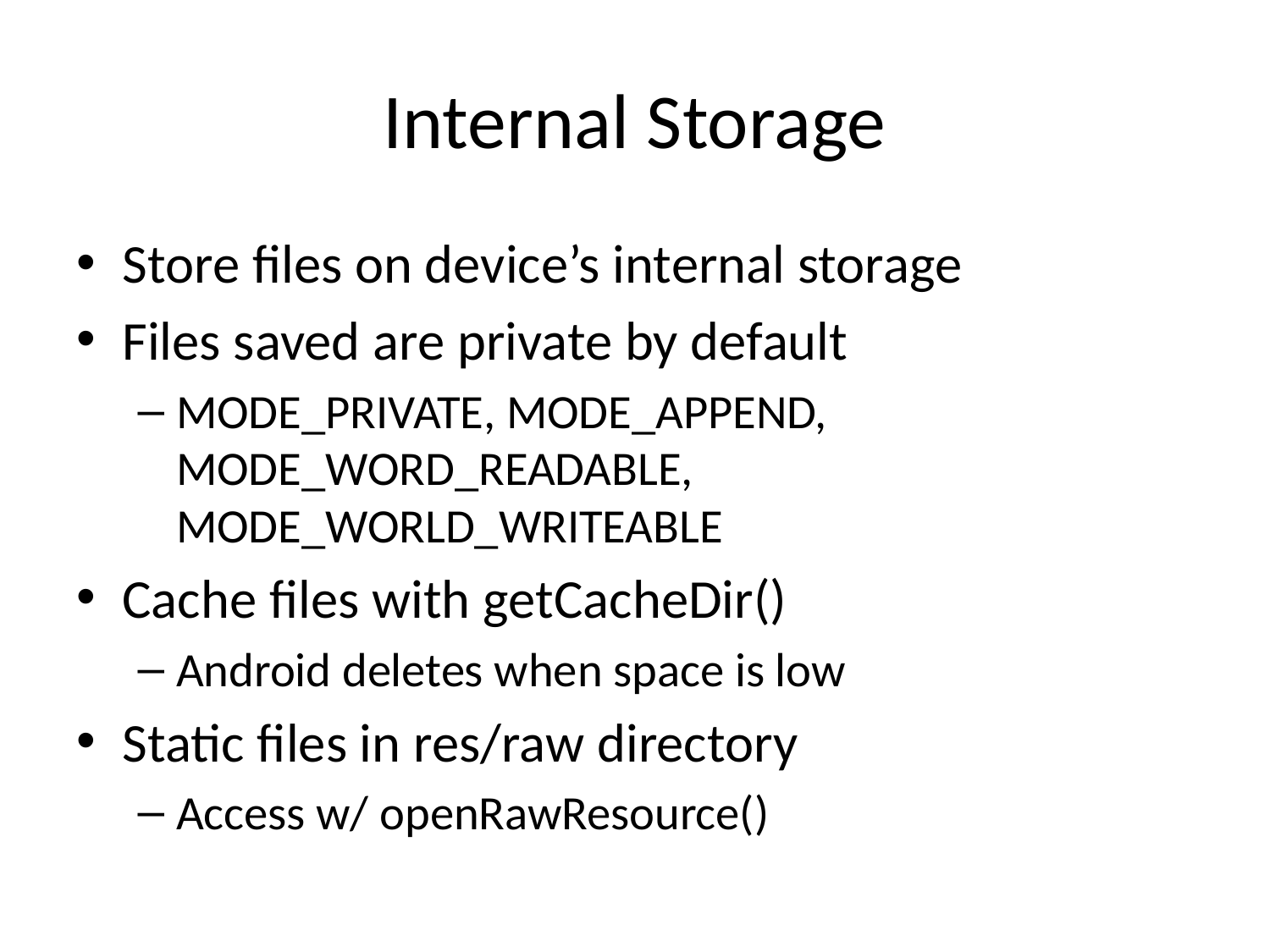

# Internal Storage
Store files on device’s internal storage
Files saved are private by default
MODE_PRIVATE, MODE_APPEND, MODE_WORD_READABLE,  MODE_WORLD_WRITEABLE
Cache files with getCacheDir()
Android deletes when space is low
Static files in res/raw directory
Access w/ openRawResource()